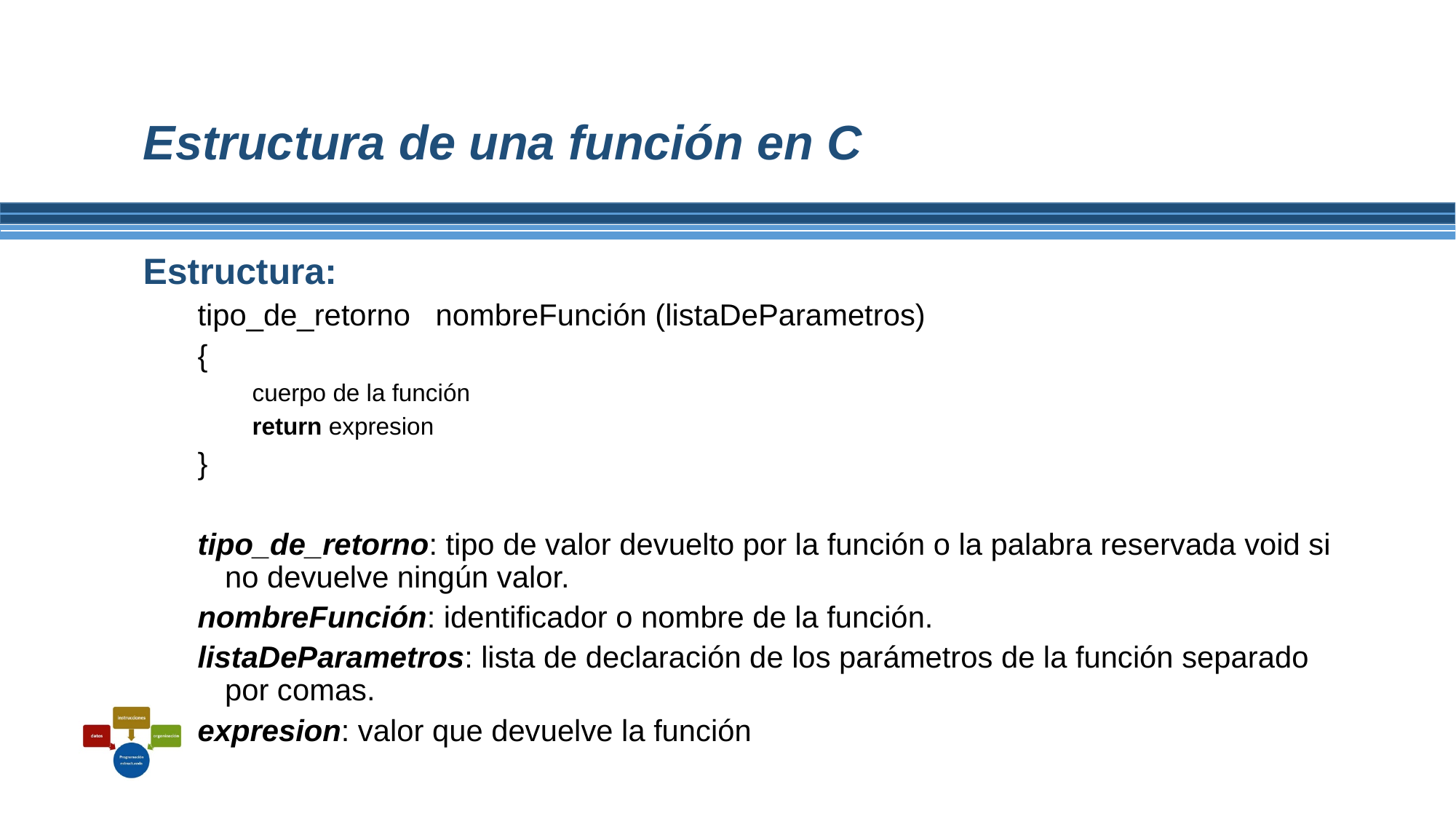

# Estructura de una función en C
Estructura:
tipo_de_retorno   nombreFunción (listaDeParametros)
{
cuerpo de la función
return expresion
}

tipo_de_retorno: tipo de valor devuelto por la función o la palabra reservada void si no devuelve ningún valor.
nombreFunción: identificador o nombre de la función.
listaDeParametros: lista de declaración de los parámetros de la función separado por comas.
expresion: valor que devuelve la función